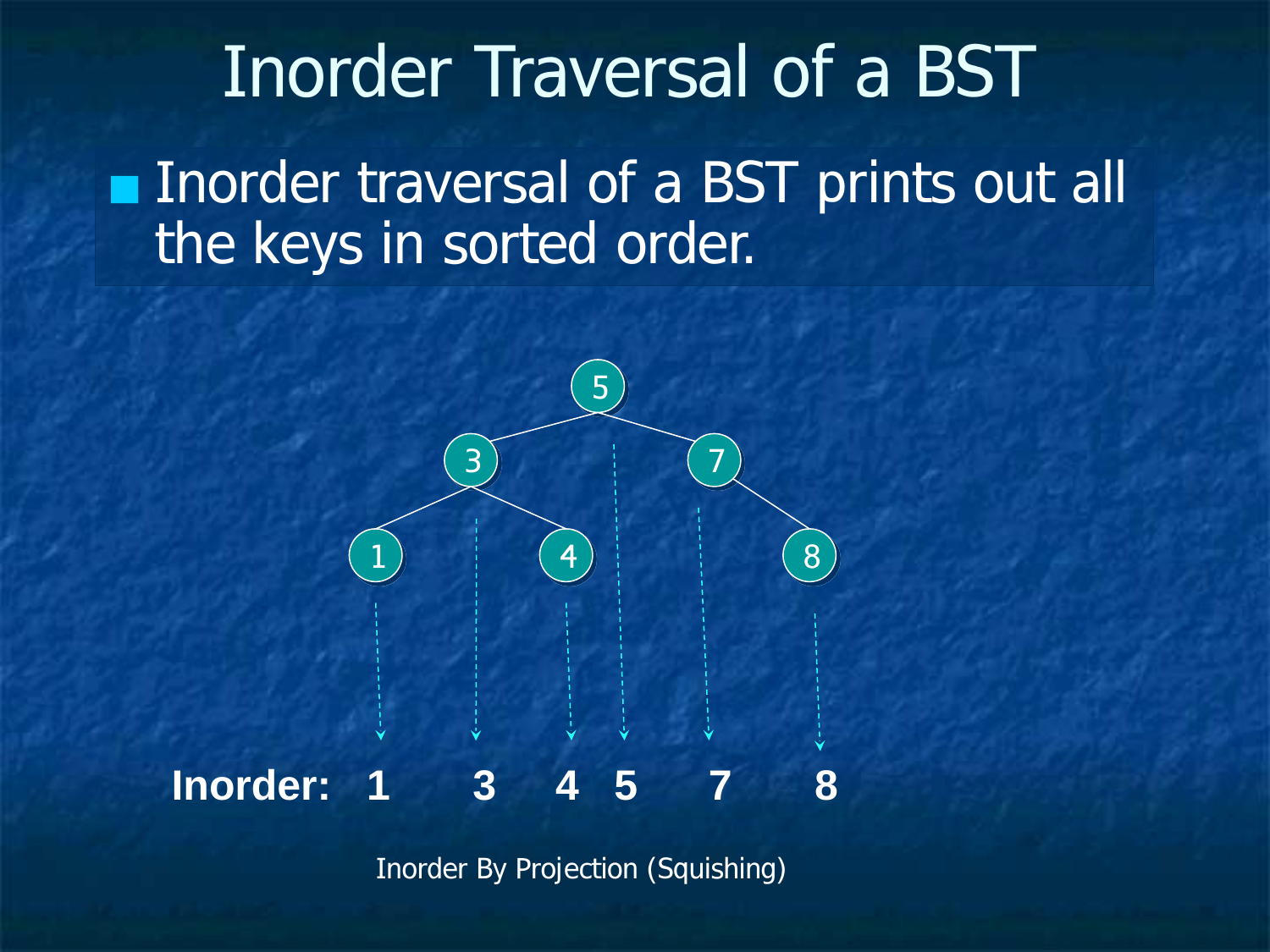

# Inorder Traversal of a BST
Inorder traversal of a BST prints out all the keys in sorted order.
5
3
7
1
4
8
Inorder:   1       3     4   5      7       8
Inorder By Projection (Squishing)